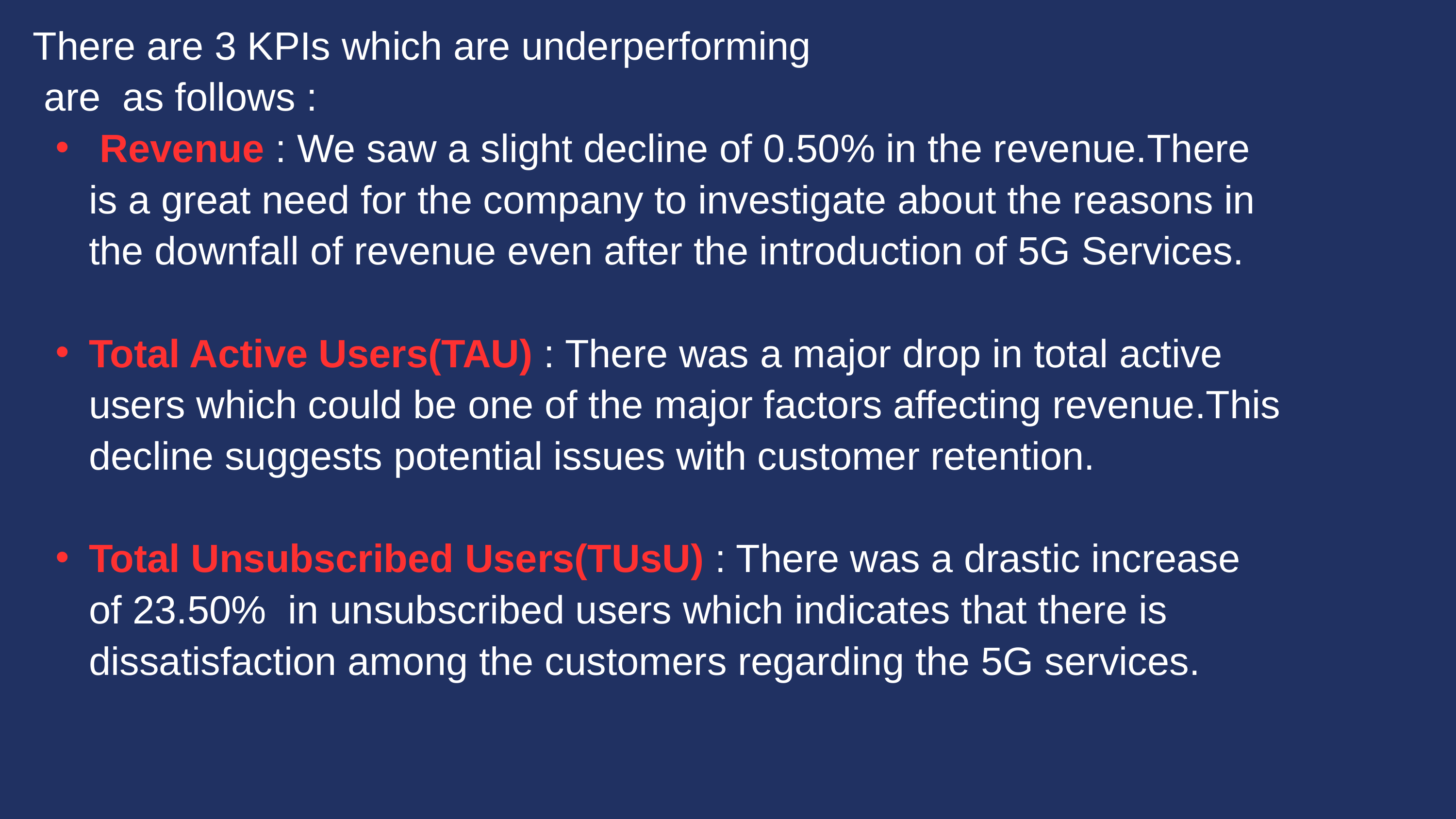

There are 3 KPIs which are underperforming
  are  as follows :
 Revenue : We saw a slight decline of 0.50% in the revenue.There is a great need for the company to investigate about the reasons in the downfall of revenue even after the introduction of 5G Services.

Total Active Users(TAU) : There was a major drop in total active users which could be one of the major factors affecting revenue.This decline suggests potential issues with customer retention.

Total Unsubscribed Users(TUsU) : There was a drastic increase of 23.50%  in unsubscribed users which indicates that there is dissatisfaction among the customers regarding the 5G services.